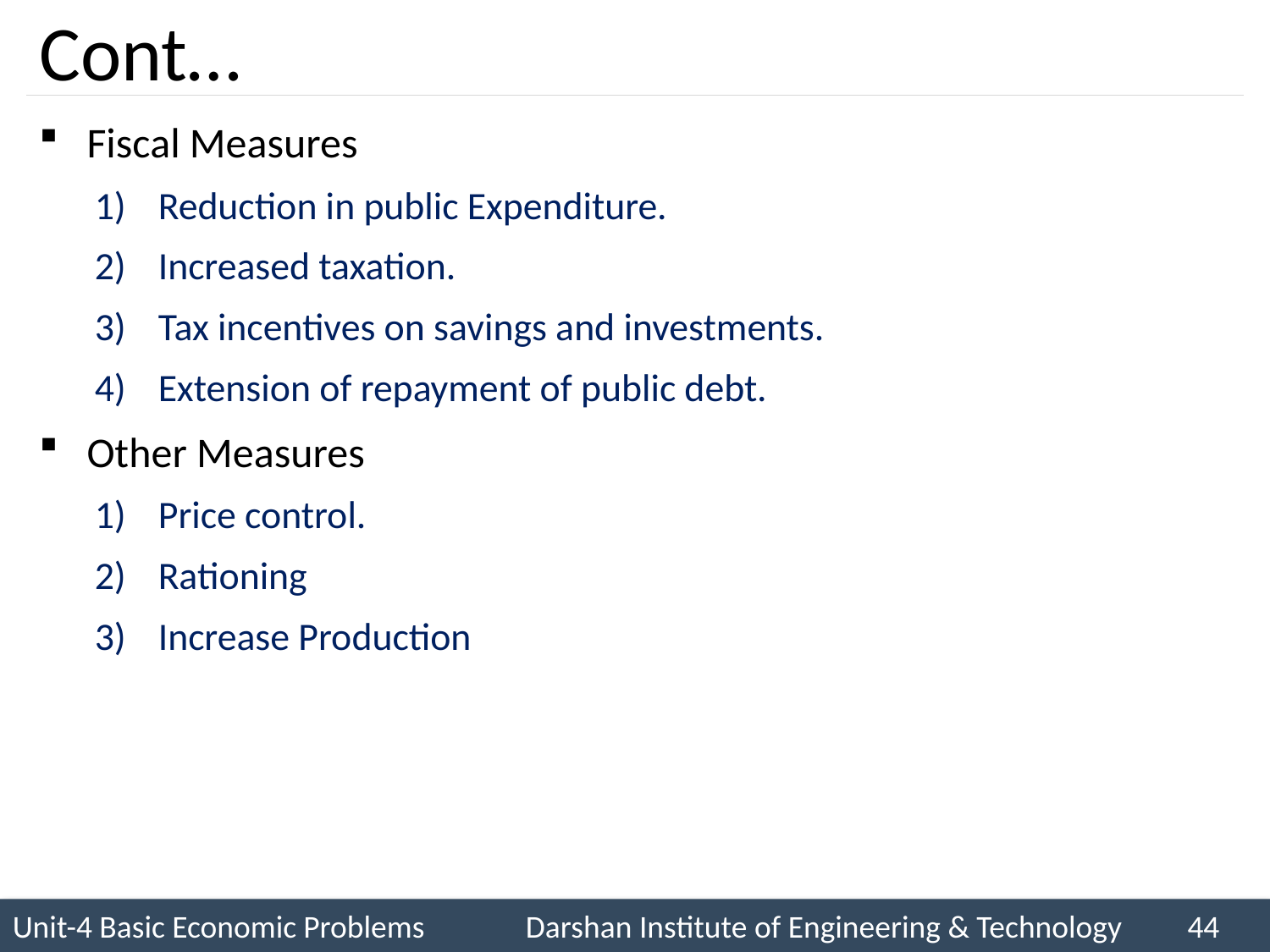

# Cont…
Fiscal Measures
Reduction in public Expenditure.
Increased taxation.
Tax incentives on savings and investments.
Extension of repayment of public debt.
Other Measures
Price control.
Rationing
Increase Production